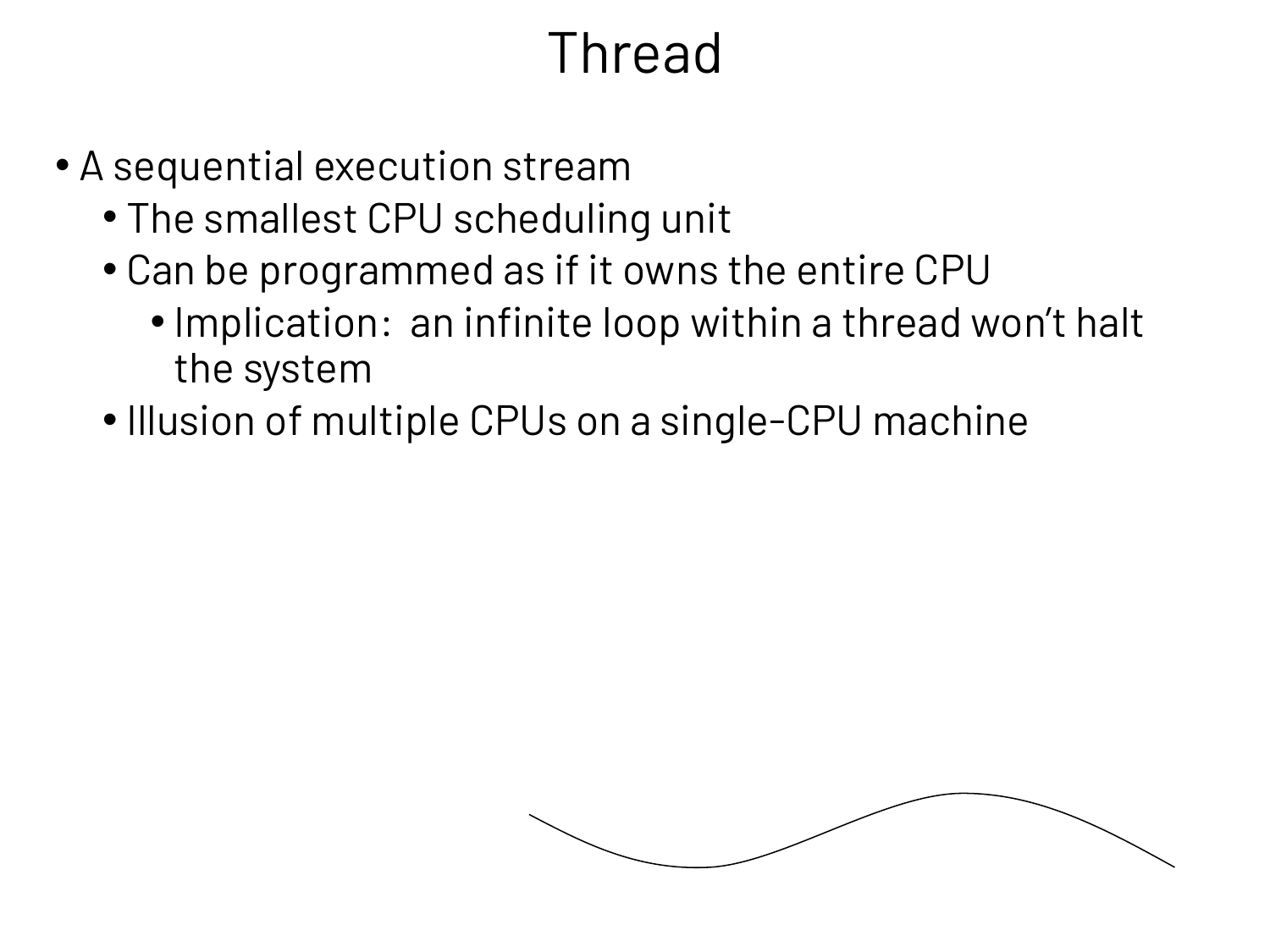

# Thread
A sequential execution stream
The smallest CPU scheduling unit
Can be programmed as if it owns the entire CPU
Implication:  an infinite loop within a thread won’t halt the system
Illusion of multiple CPUs on a single-CPU machine